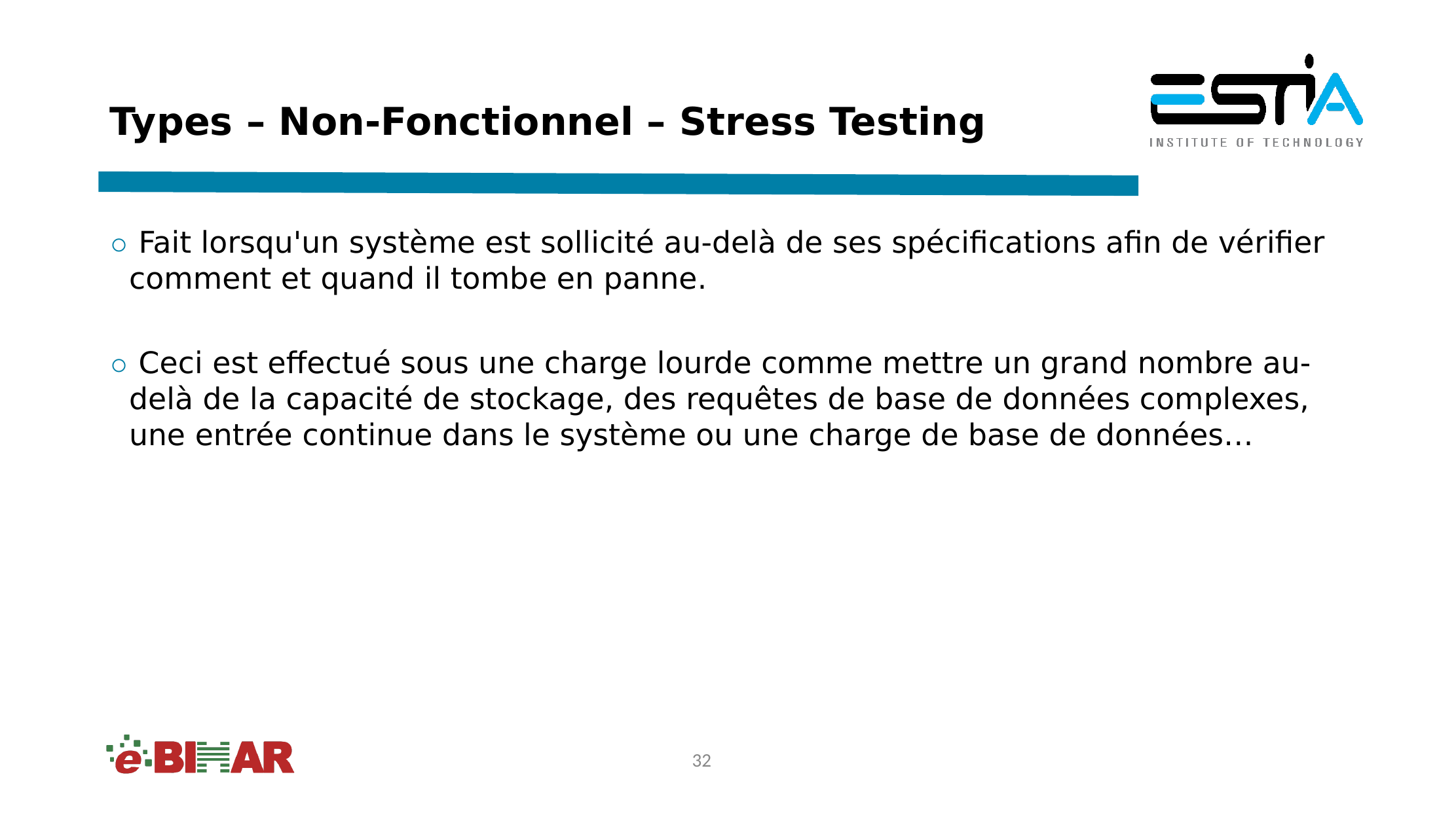

# Types – Non-Fonctionnel – Stress Testing
 Fait lorsqu'un système est sollicité au-delà de ses spécifications afin de vérifier comment et quand il tombe en panne.

 Ceci est effectué sous une charge lourde comme mettre un grand nombre au-delà de la capacité de stockage, des requêtes de base de données complexes, une entrée continue dans le système ou une charge de base de données…

32